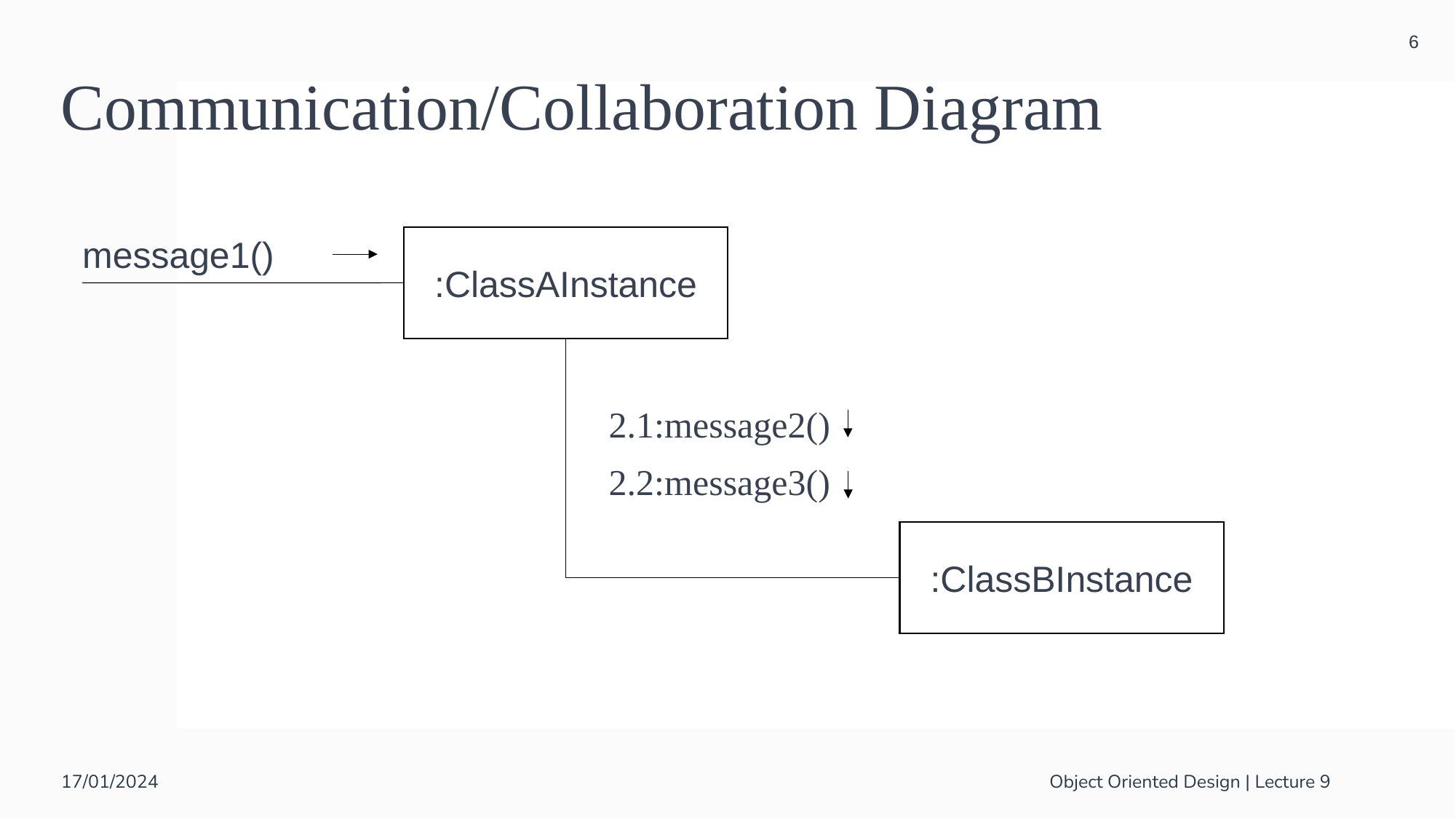

6
# Communication/Collaboration Diagram
message1()
:ClassAInstance
2.1:message2()
2.2:message3()
:ClassBInstance
17/01/2024
Object Oriented Design | Lecture 9